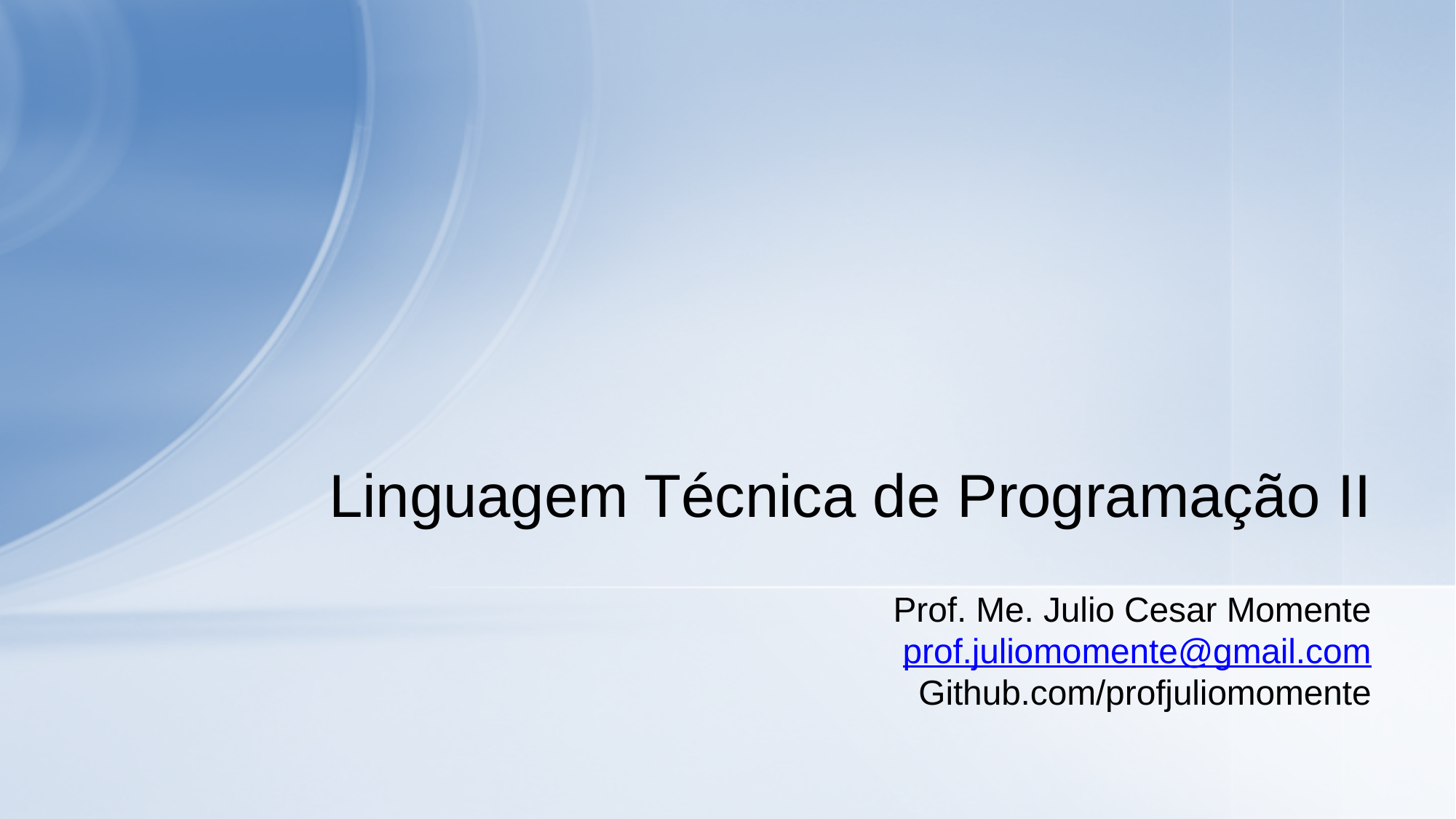

# Linguagem Técnica de Programação II
Prof. Me. Julio Cesar Momente
prof.juliomomente@gmail.com
Github.com/profjuliomomente